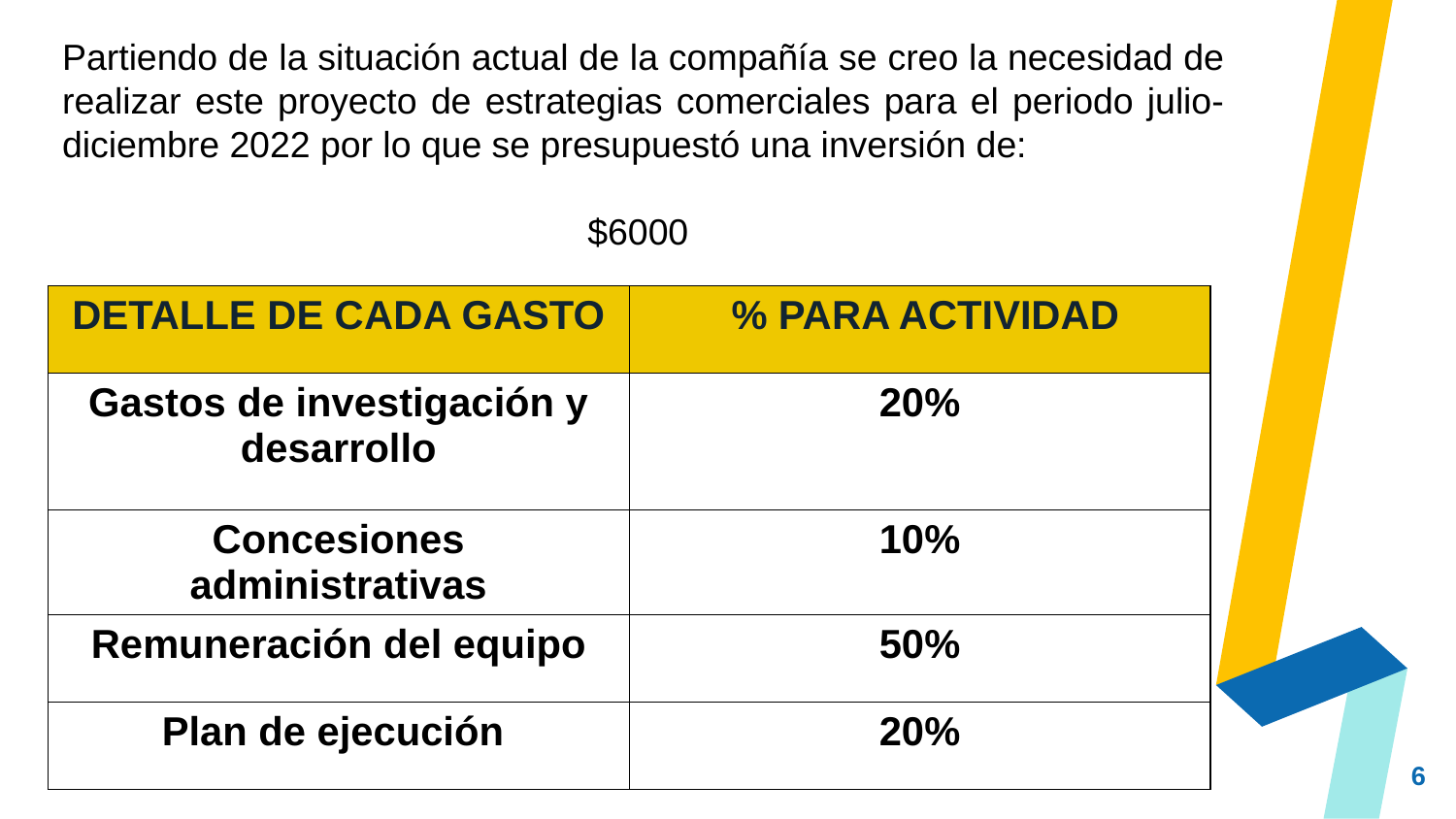

Partiendo de la situación actual de la compañía se creo la necesidad de realizar este proyecto de estrategias comerciales para el periodo julio- diciembre 2022 por lo que se presupuestó una inversión de:

$6000

| DETALLE DE CADA GASTO | % PARA ACTIVIDAD |
| --- | --- |
| Gastos de investigación y desarrollo | 20% |
| Concesiones administrativas | 10% |
| Remuneración del equipo | 50% |
| Plan de ejecución | 20% |
6